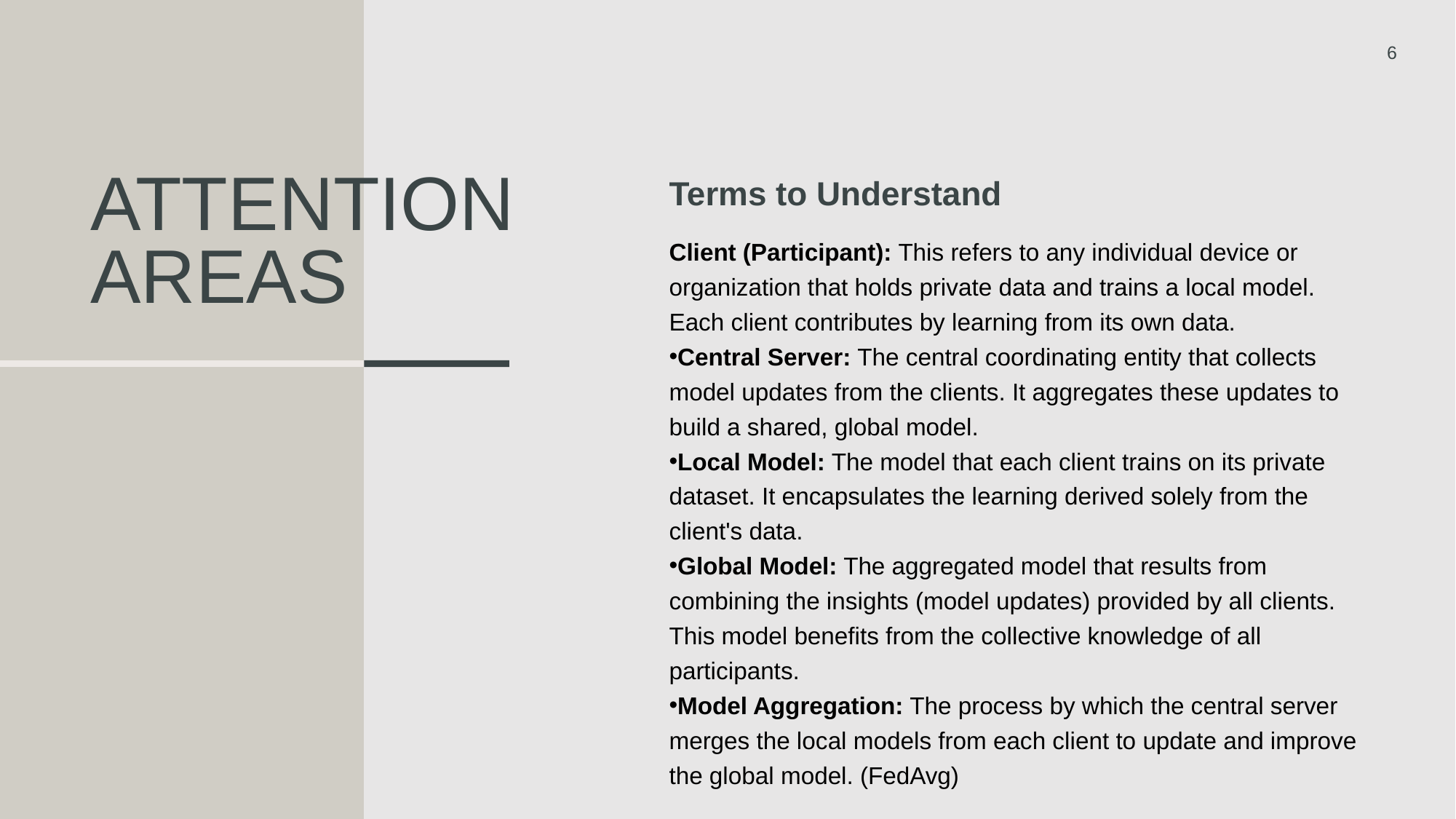

6
# ATTENTION AREAS
Terms to Understand
Client (Participant): This refers to any individual device or organization that holds private data and trains a local model. Each client contributes by learning from its own data.
Central Server: The central coordinating entity that collects model updates from the clients. It aggregates these updates to build a shared, global model.
Local Model: The model that each client trains on its private dataset. It encapsulates the learning derived solely from the client's data.
Global Model: The aggregated model that results from combining the insights (model updates) provided by all clients. This model benefits from the collective knowledge of all participants.
Model Aggregation: The process by which the central server merges the local models from each client to update and improve the global model. (FedAvg)